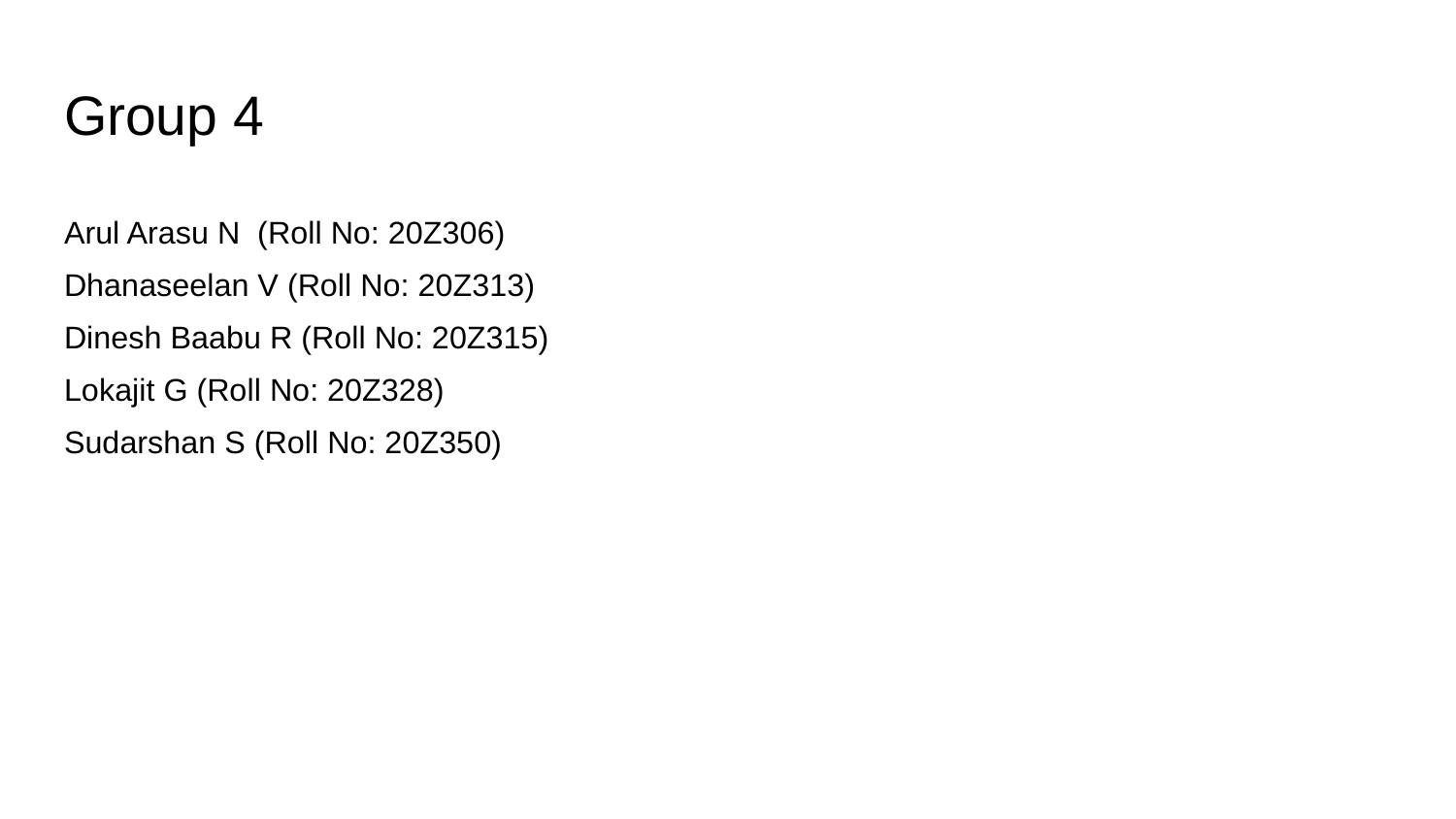

# Group 4
Arul Arasu N  (Roll No: 20Z306)
Dhanaseelan V (Roll No: 20Z313)
Dinesh Baabu R (Roll No: 20Z315)
Lokajit G (Roll No: 20Z328)
Sudarshan S (Roll No: 20Z350)